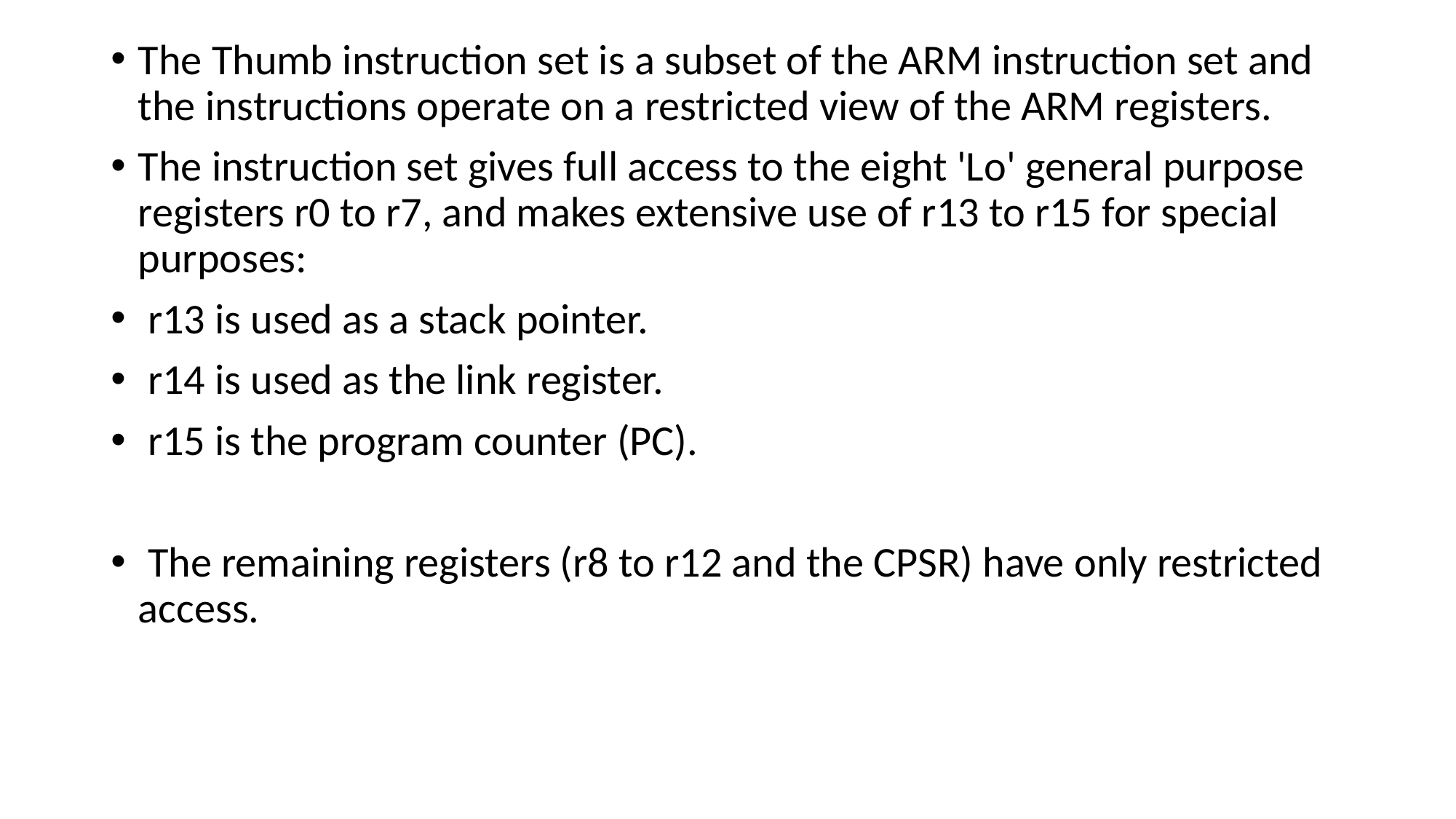

The Thumb instruction set is a subset of the ARM instruction set and the instructions operate on a restricted view of the ARM registers.
The instruction set gives full access to the eight 'Lo' general purpose registers r0 to r7, and makes extensive use of r13 to r15 for special purposes:
 r13 is used as a stack pointer.
 r14 is used as the link register.
 r15 is the program counter (PC).

 The remaining registers (r8 to r12 and the CPSR) have only restricted access.